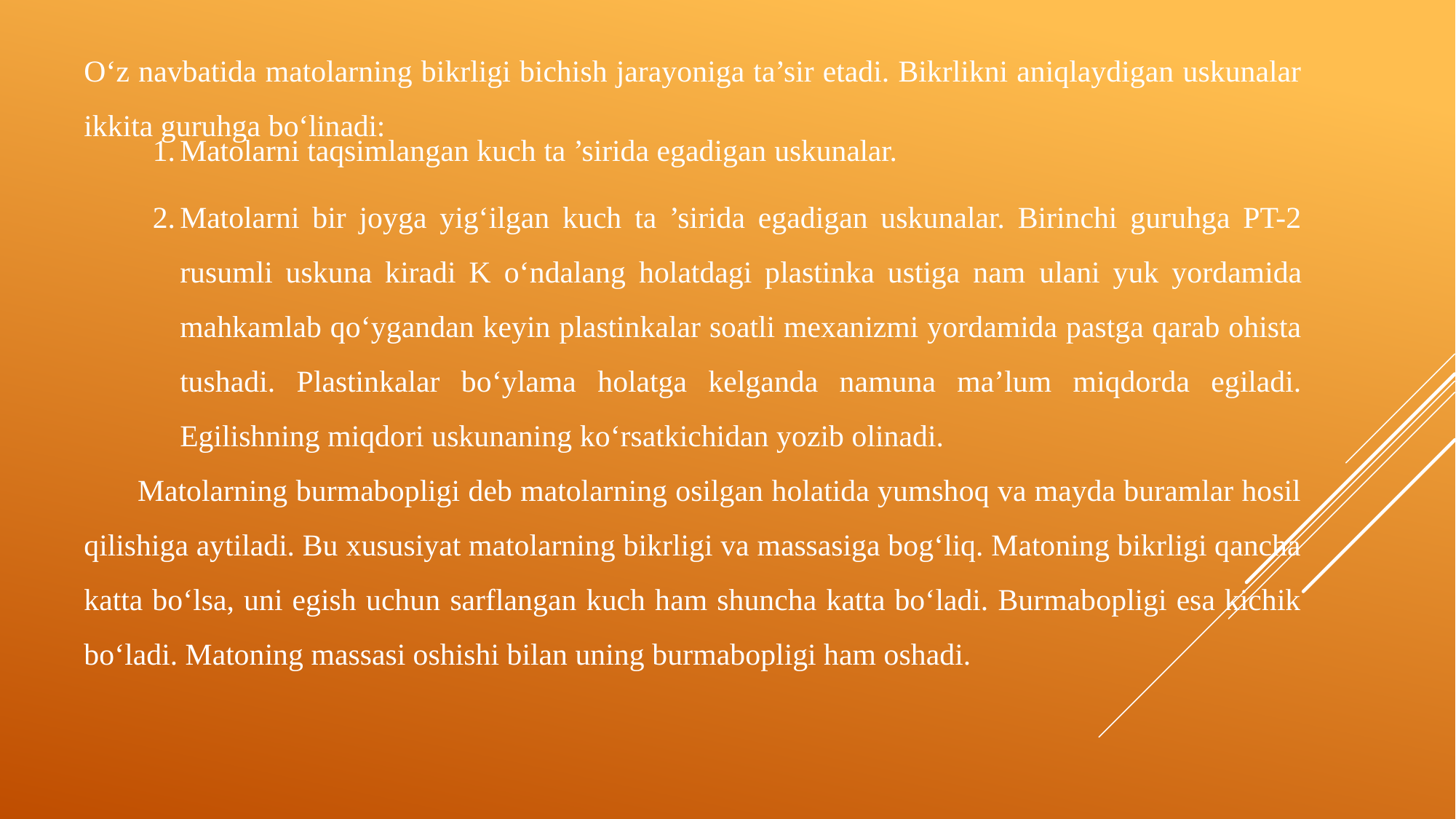

O‘z navbatida matolarning bikrligi bichish jarayoniga ta’sir etadi. Bikrlikni aniqlaydigan uskunalar ikkita guruhga bo‘linadi:
Matolarni taqsimlangan kuch ta ’sirida egadigan uskunalar.
Matolarni bir joyga yig‘ilgan kuch ta ’sirida egadigan uskunalar. Birinchi guruhga PT-2 rusumli uskuna kiradi K o‘ndalang holatdagi plastinka ustiga nam ulani yuk yordamida mahkamlab qo‘ygandan keyin plastinkalar soatli mexanizmi yordamida pastga qarab ohista tushadi. Plastinkalar bo‘ylama holatga kelganda namuna ma’lum miqdorda egiladi. Egilishning miqdori uskunaning ko‘rsatkichidan yozib olinadi.
Matolarning burmabopligi deb matolarning osilgan holatida yumshoq va mayda buramlar hosil qilishiga aytiladi. Bu xususiyat matolarning bikrligi va massasiga bog‘liq. Matoning bikrligi qancha katta bo‘lsa, uni egish uchun sarflangan kuch ham shuncha katta bo‘ladi. Burmabopligi esa kichik bo‘ladi. Matoning massasi oshishi bilan uning burmabopligi ham oshadi.